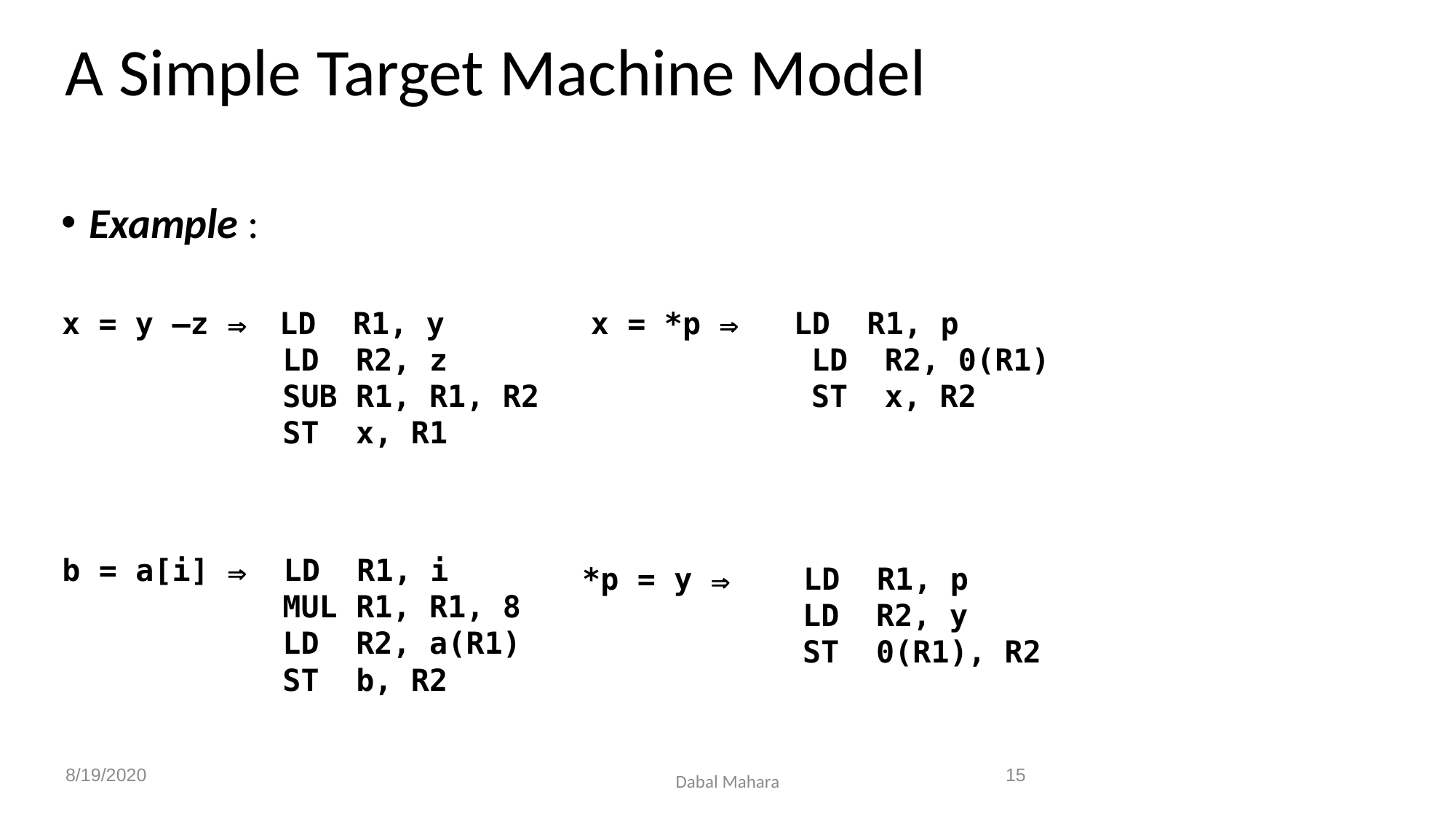

A Simple Target Machine Model
Example :
x = y –z ⇒  LD  R1, y
            LD  R2, z
            SUB R1, R1, R2
            ST  x, R1
x = *p ⇒   LD  R1, p
            LD  R2, 0(R1)
            ST  x, R2
b = a[i] ⇒  LD  R1, i
            MUL R1, R1, 8
            LD  R2, a(R1)
            ST  b, R2
*p = y ⇒    LD  R1, p
            LD  R2, y
            ST  0(R1), R2
8/19/2020
15
Dabal Mahara